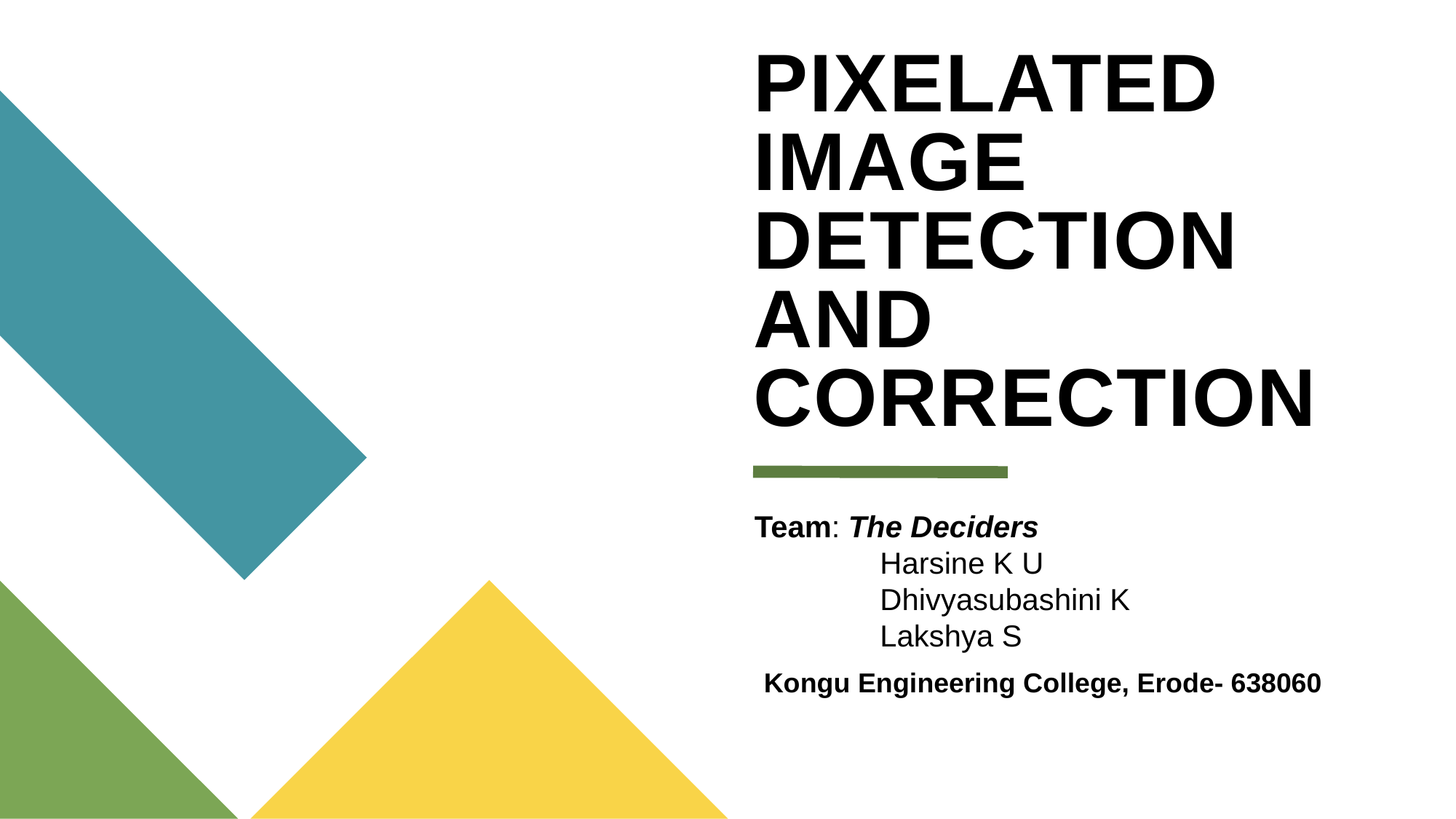

# PIXELATED IMAGE DETECTION AND CORRECTION
Team: The Deciders
               Harsine K U
               Dhivyasubashini K
               Lakshya S
Kongu Engineering College, Erode- 638060